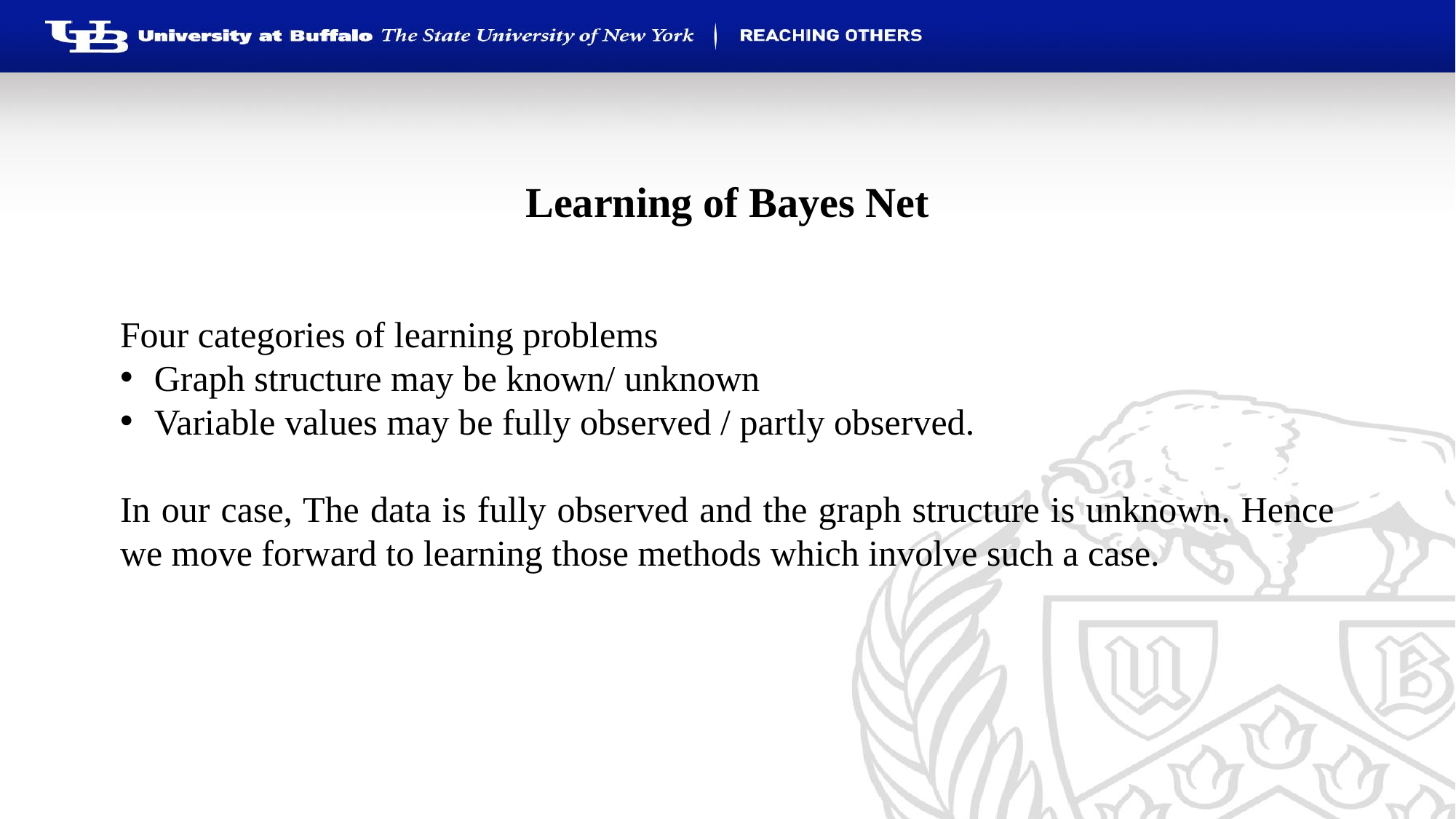

# Learning of Bayes Net
Four categories of learning problems
Graph structure may be known/ unknown
Variable values may be fully observed / partly observed.

In our case, The data is fully observed and the graph structure is unknown. Hence we move forward to learning those methods which involve such a case.